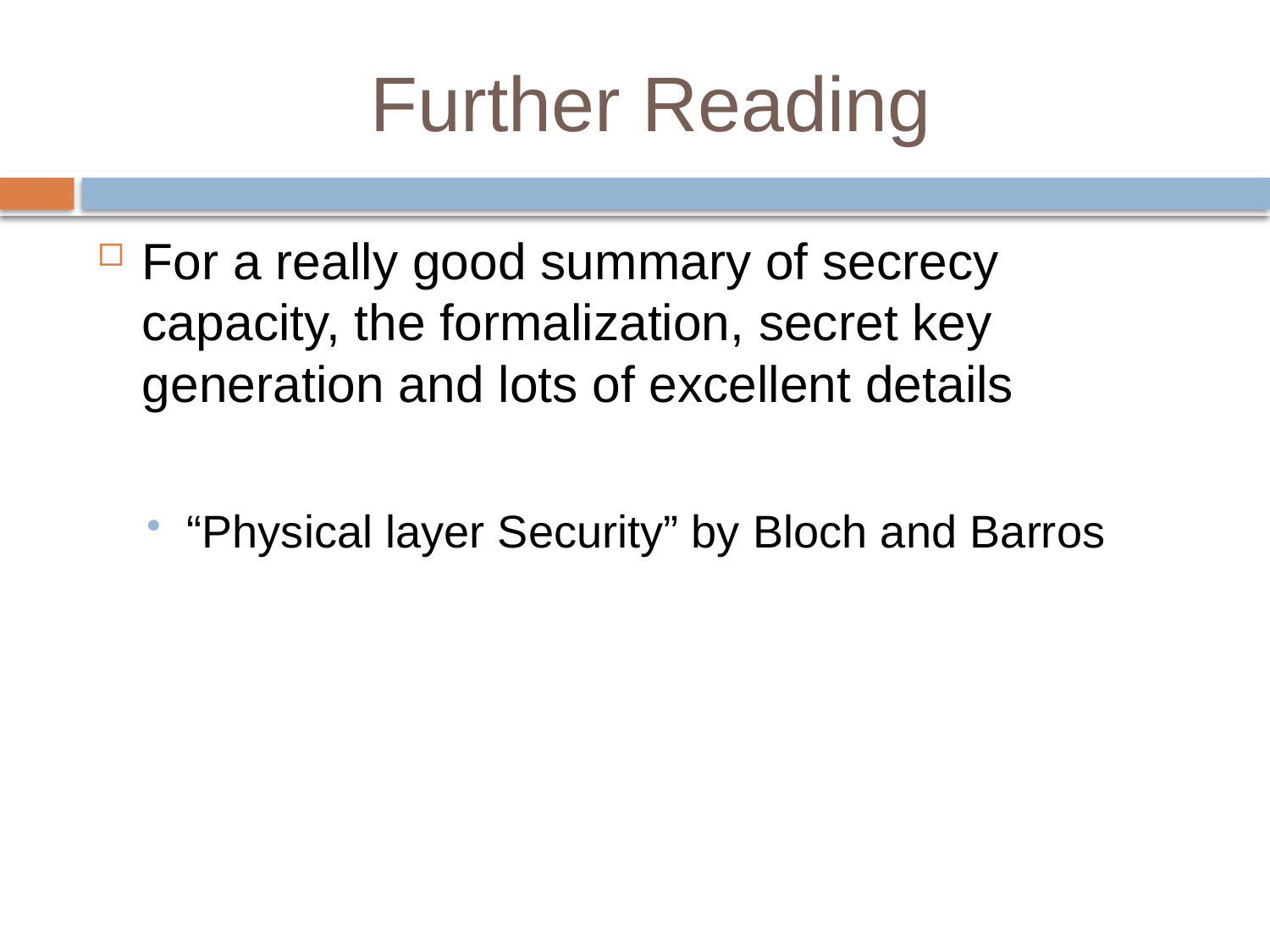

# Further Reading
For a really good summary of secrecy capacity, the formalization, secret key generation and lots of excellent details

“Physical layer Security” by Bloch and Barros